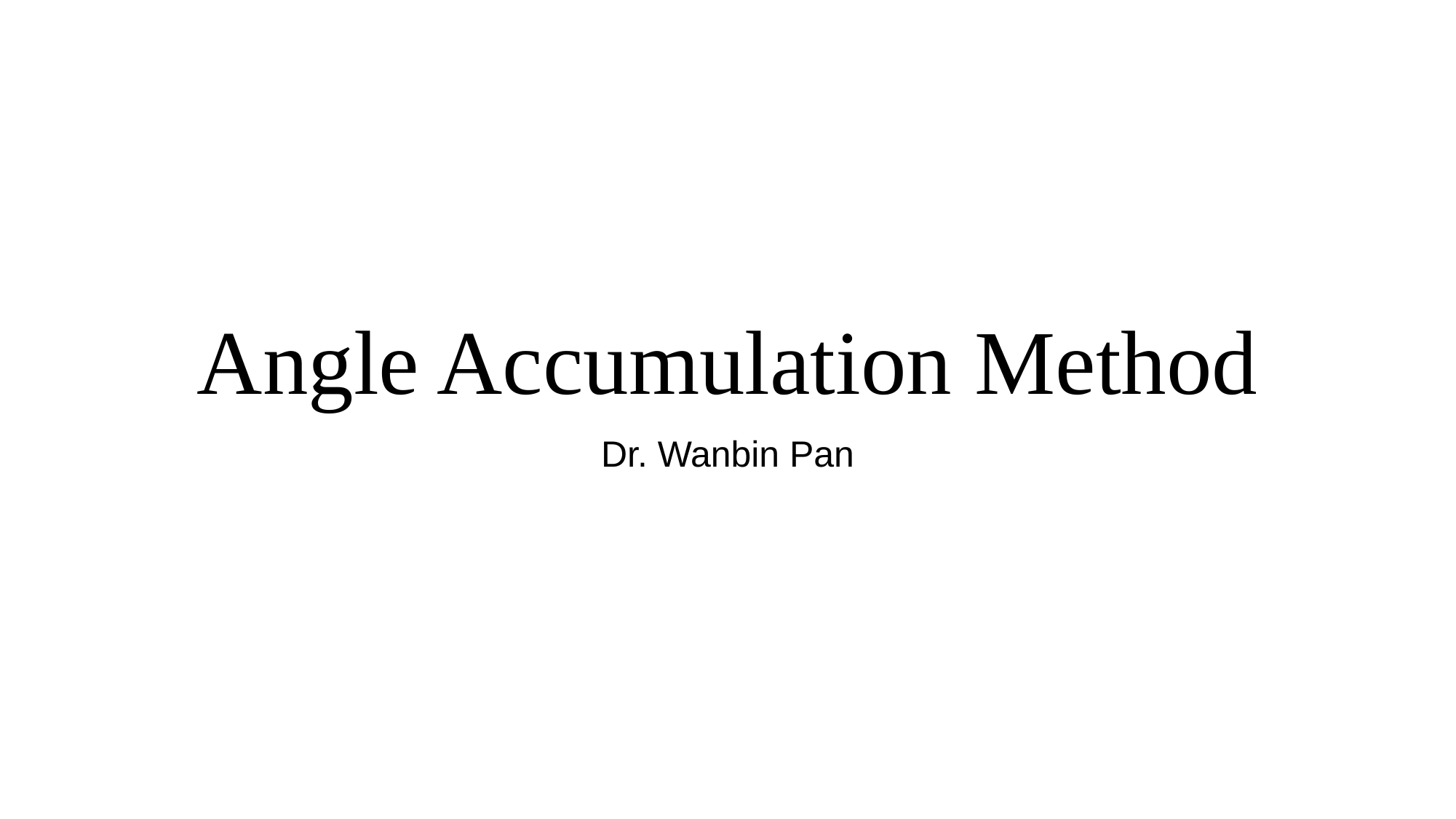

# Angle Accumulation Method
Dr. Wanbin Pan